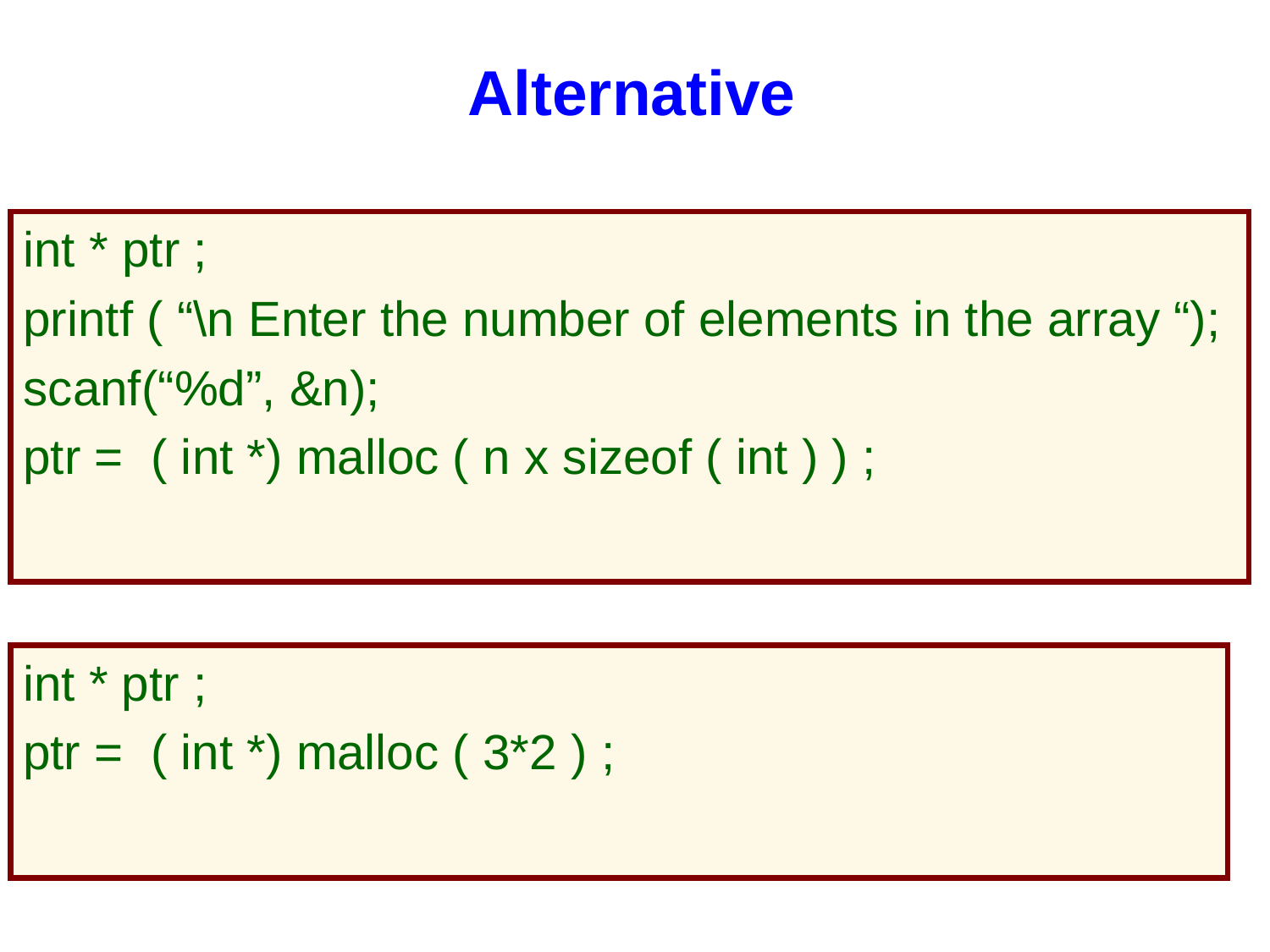

# Alternative
int * ptr ;
printf ( “\n Enter the number of elements in the array “);
scanf(“%d”, &n);
ptr =  ( int *) malloc ( n x sizeof ( int ) ) ;
int * ptr ;
ptr =  ( int *) malloc ( 3*2 ) ;